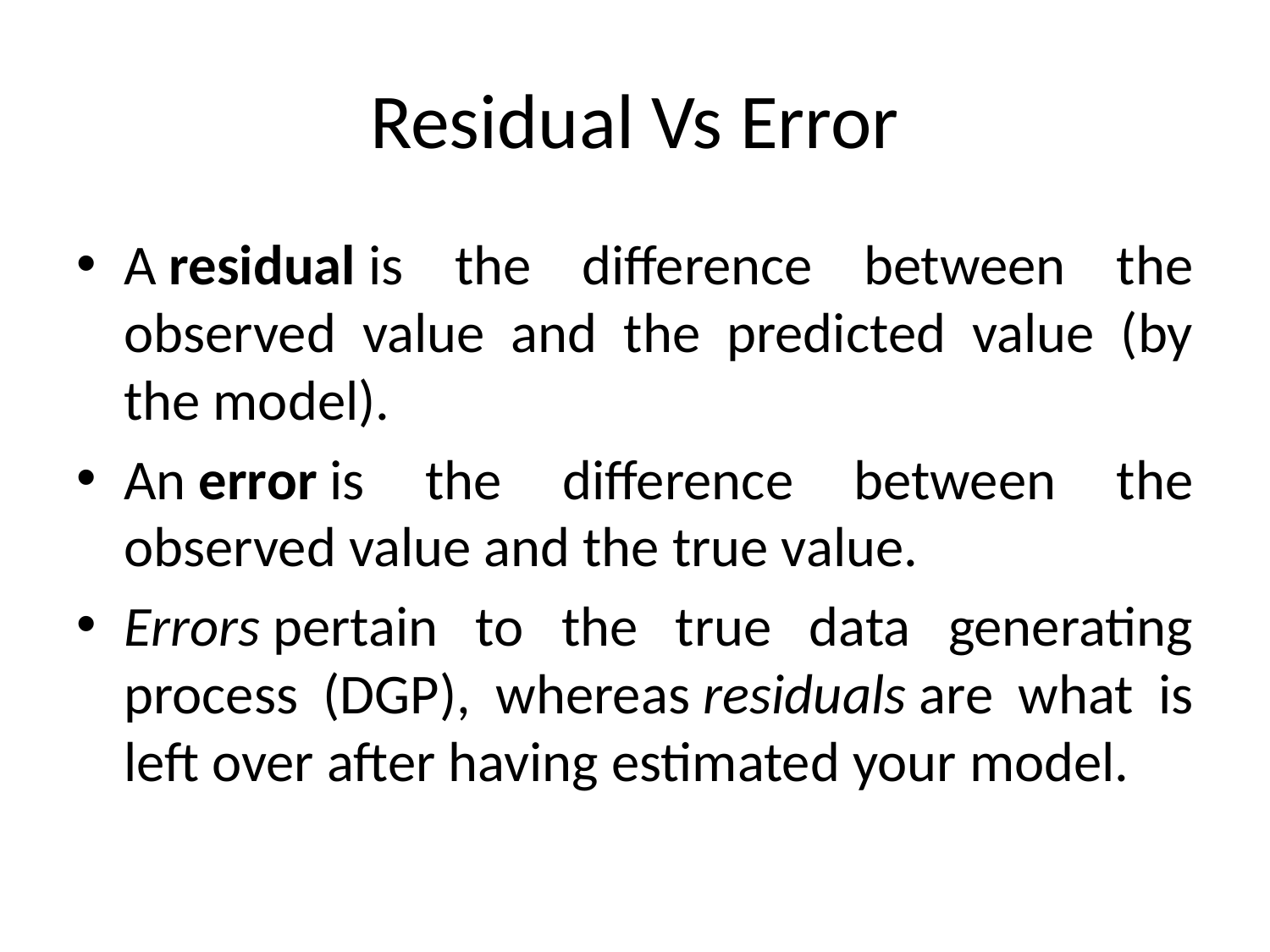

# Residual Vs Error
A residual is the difference between the observed value and the predicted value (by the model).
An error is the difference between the observed value and the true value.
Errors pertain to the true data generating process (DGP), whereas residuals are what is left over after having estimated your model.